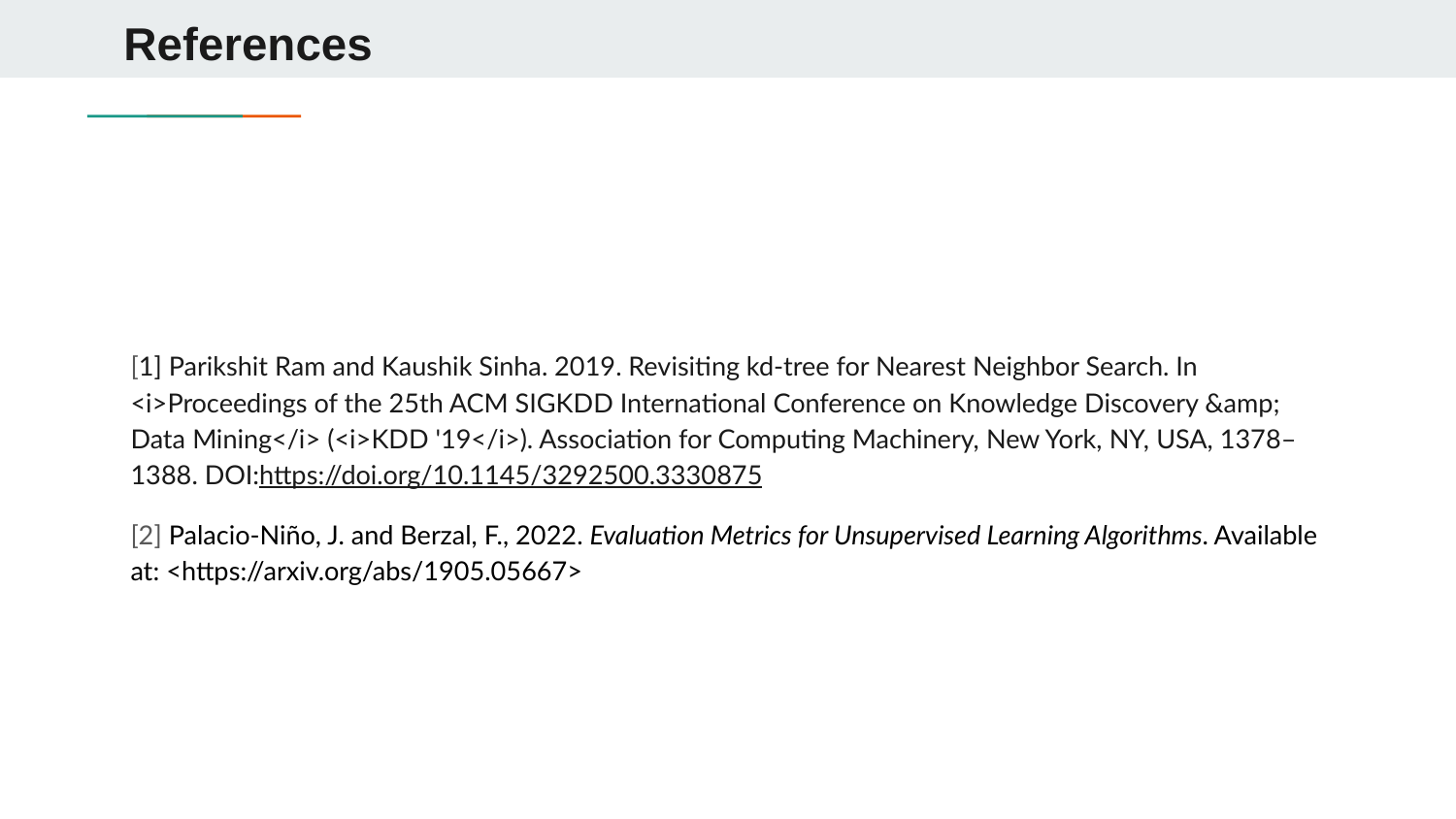

# References
[1] Parikshit Ram and Kaushik Sinha. 2019. Revisiting kd-tree for Nearest Neighbor Search. In <i>Proceedings of the 25th ACM SIGKDD International Conference on Knowledge Discovery &amp; Data Mining</i> (<i>KDD '19</i>). Association for Computing Machinery, New York, NY, USA, 1378–1388. DOI:https://doi.org/10.1145/3292500.3330875
[2] Palacio-Niño, J. and Berzal, F., 2022. Evaluation Metrics for Unsupervised Learning Algorithms. Available at: <https://arxiv.org/abs/1905.05667>